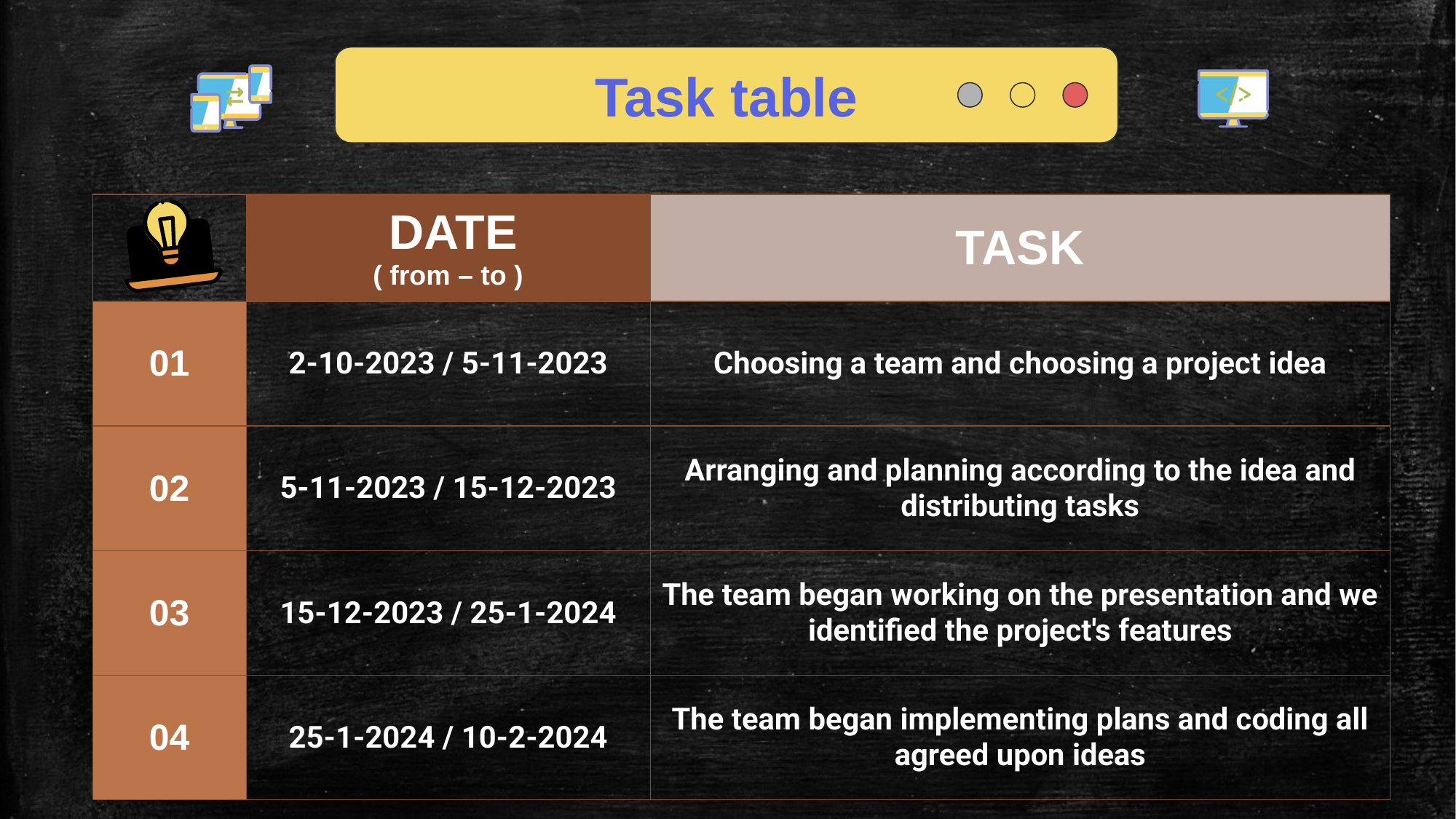

Task table

|  | DATE ( from – to ) | TASK |
| --- | --- | --- |
| 01 | 2-10-2023 / 5-11-2023 | Choosing a team and choosing a project idea |
| 02 | 5-11-2023 / 15-12-2023 | Arranging and planning according to the idea and distributing tasks |
| 03 | 15-12-2023 / 25-1-2024 | The team began working on the presentation and we identified the project's features |
| 04 | 25-1-2024 / 10-2-2024 | The team began implementing plans and coding all agreed upon ideas |